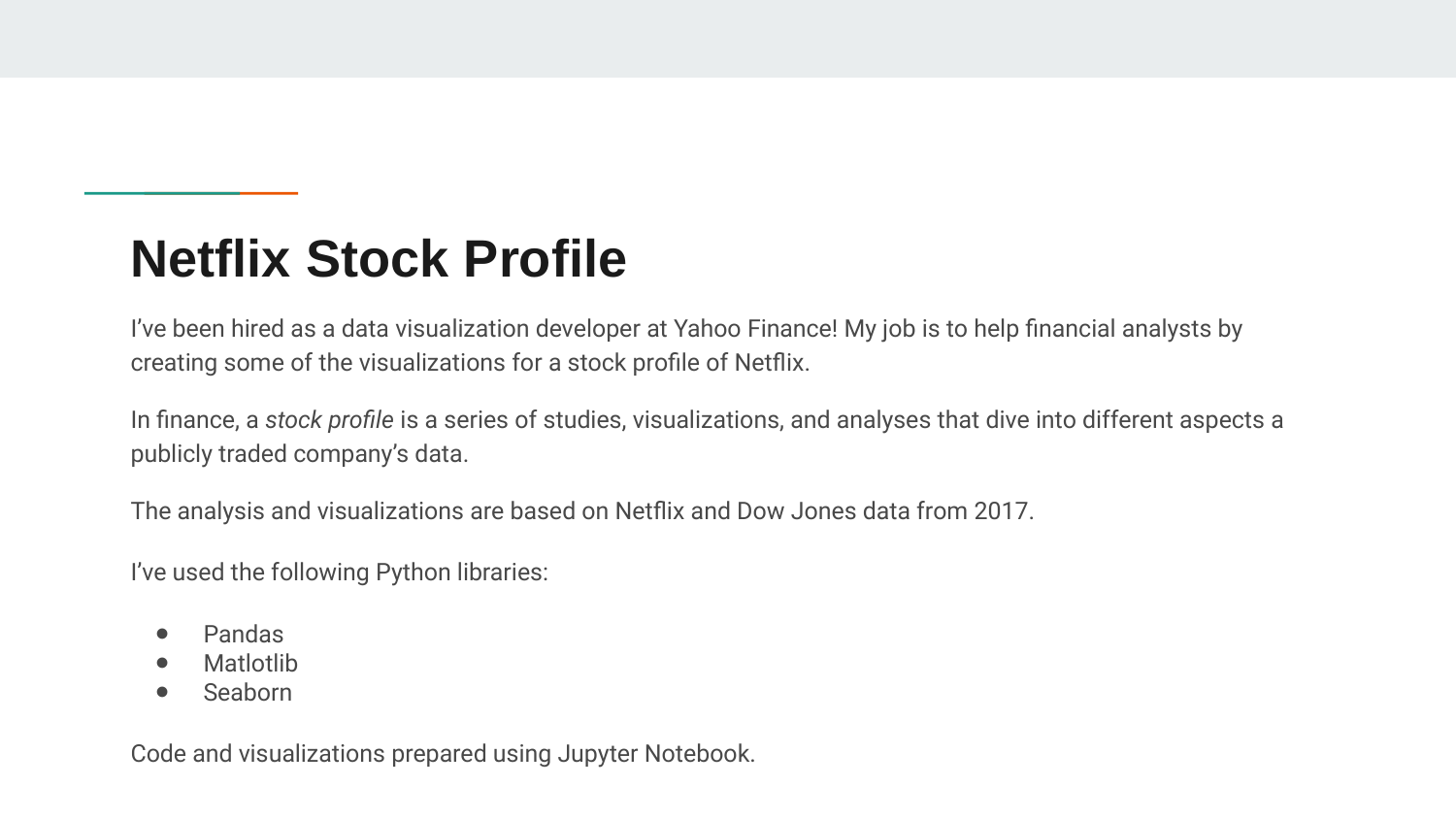

# Netflix Stock Profile
I’ve been hired as a data visualization developer at Yahoo Finance! My job is to help financial analysts by creating some of the visualizations for a stock profile of Netflix.
In finance, a stock profile is a series of studies, visualizations, and analyses that dive into different aspects a publicly traded company’s data.
The analysis and visualizations are based on Netflix and Dow Jones data from 2017.
I’ve used the following Python libraries:
Pandas
Matlotlib
Seaborn
Code and visualizations prepared using Jupyter Notebook.